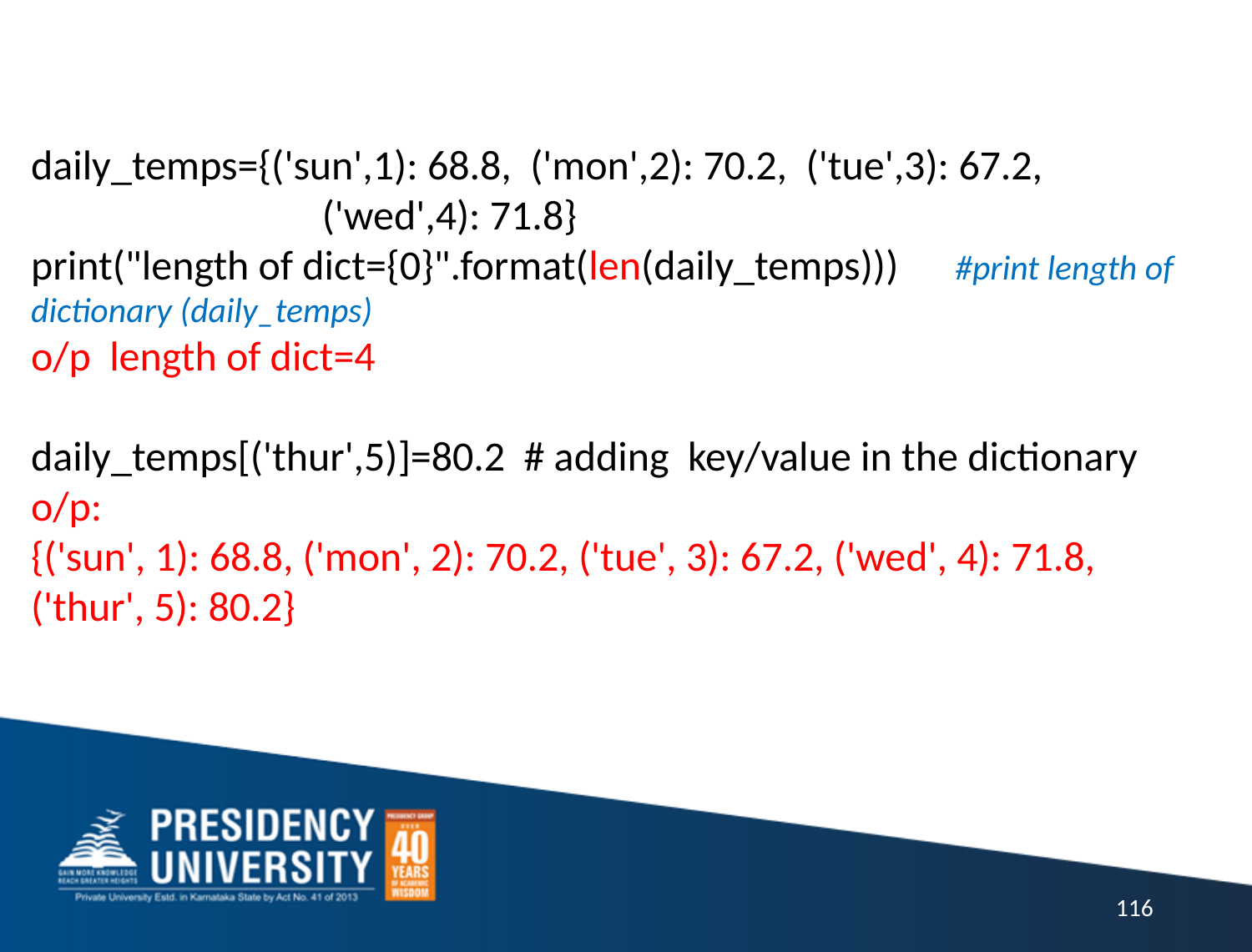

daily_temps={('sun',1): 68.8,  ('mon',2): 70.2,  ('tue',3): 67.2,
                               ('wed',4): 71.8}
print("length of dict={0}".format(len(daily_temps)))      #print length of dictionary (daily_temps)
o/p  length of dict=4

daily_temps[('thur',5)]=80.2  # adding  key/value in the dictionary
o/p:
{('sun', 1): 68.8, ('mon', 2): 70.2, ('tue', 3): 67.2, ('wed', 4): 71.8, ('thur', 5): 80.2}
116